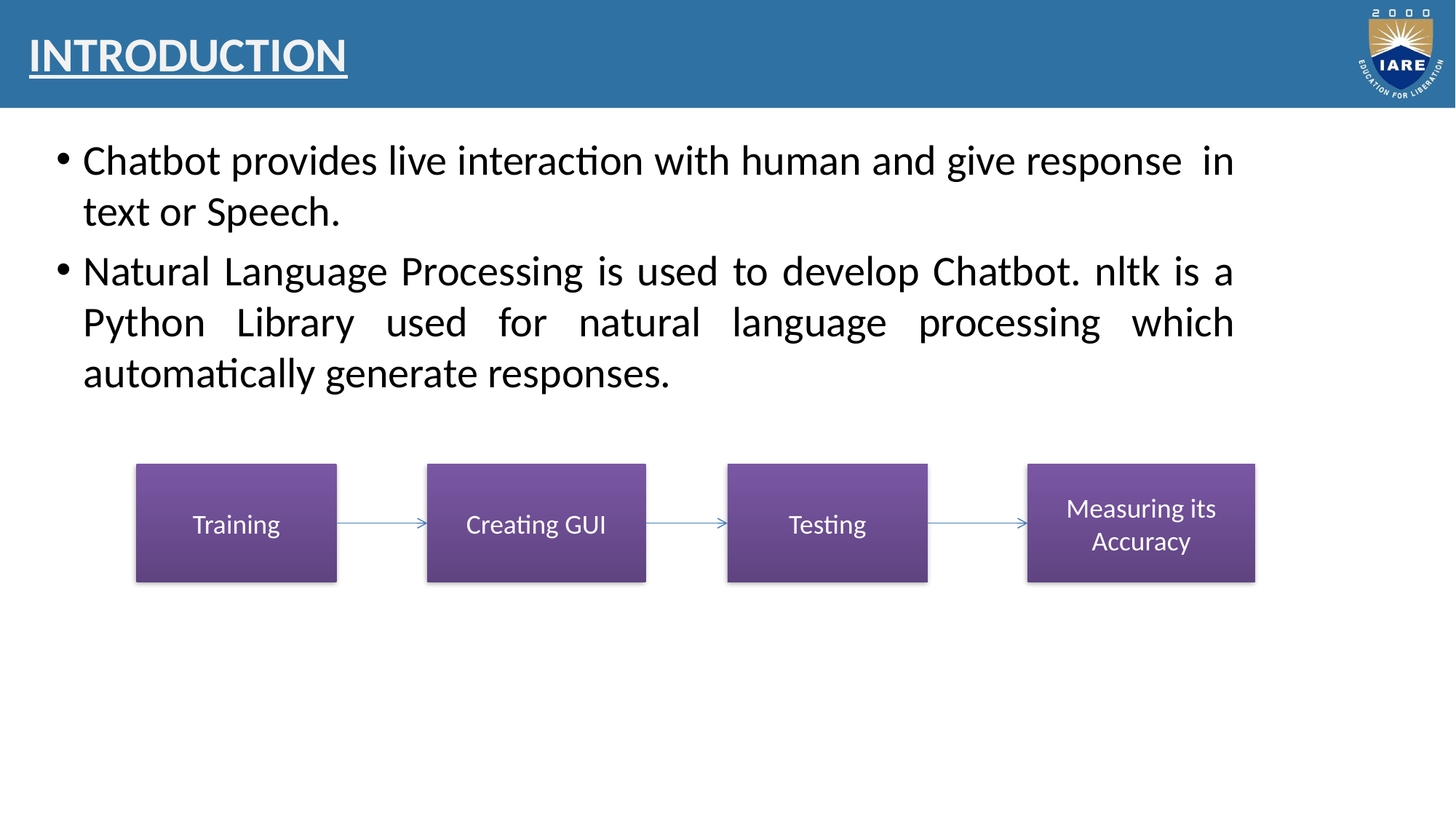

INTRODUCTION
Chatbot provides live interaction with human and give response  in text or Speech.
Natural Language Processing is used to develop Chatbot. nltk is a Python Library used for natural language processing which automatically generate responses.

Training
Creating GUI
Testing
Measuring its Accuracy